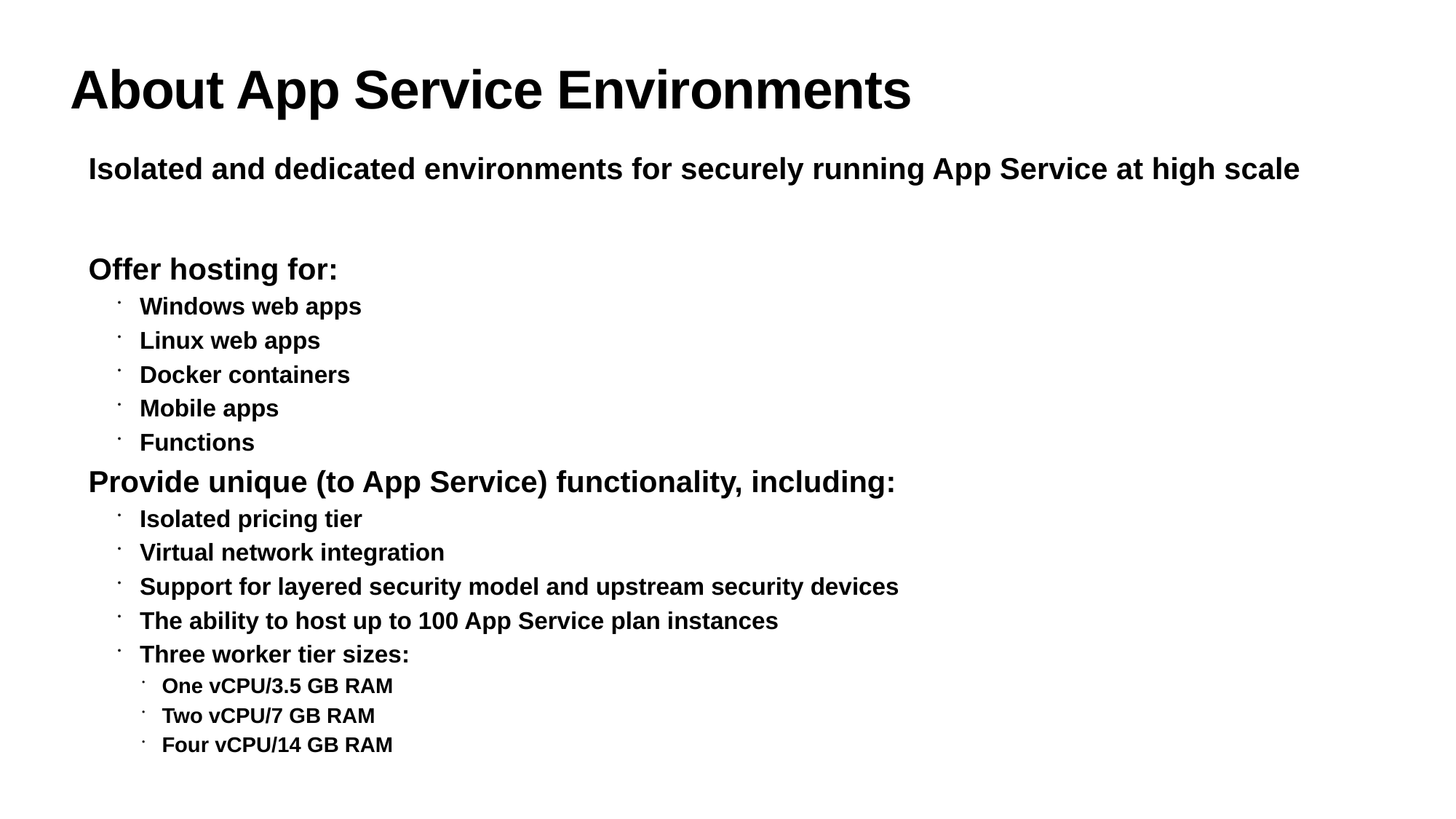

# About App Service Environments
Isolated and dedicated environments for securely running App Service at high scale

Offer hosting for:
Windows web apps
Linux web apps
Docker containers
Mobile apps
Functions
Provide unique (to App Service) functionality, including:
Isolated pricing tier
Virtual network integration
Support for layered security model and upstream security devices
The ability to host up to 100 App Service plan instances
Three worker tier sizes:
One vCPU/3.5 GB RAM
Two vCPU/7 GB RAM
Four vCPU/14 GB RAM